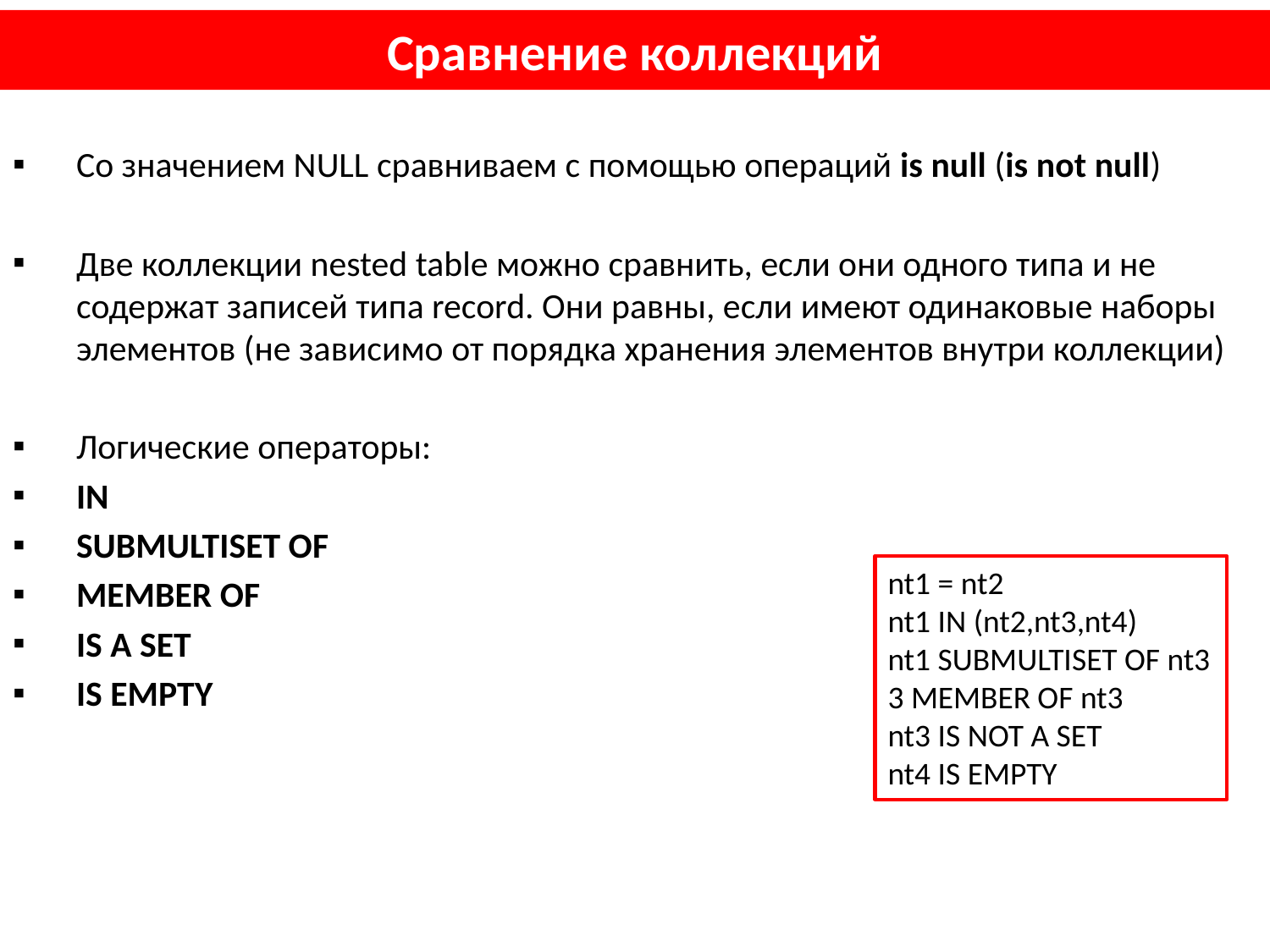

# Сравнение коллекций

Со значением NULL сравниваем с помощью операций is null (is not null)

Две коллекции nested table можно сравнить, если они одного типа и не содержат записей типа record. Они равны, если имеют одинаковые наборы элементов (не зависимо от порядка хранения элементов внутри коллекции)

Логические операторы:
IN
SUBMULTISET OF
MEMBER OF
IS A SET
IS EMPTY
nt1 = nt2
nt1 IN (nt2,nt3,nt4)
nt1 SUBMULTISET OF nt3
3 MEMBER OF nt3
nt3 IS NOT A SET
nt4 IS EMPTY